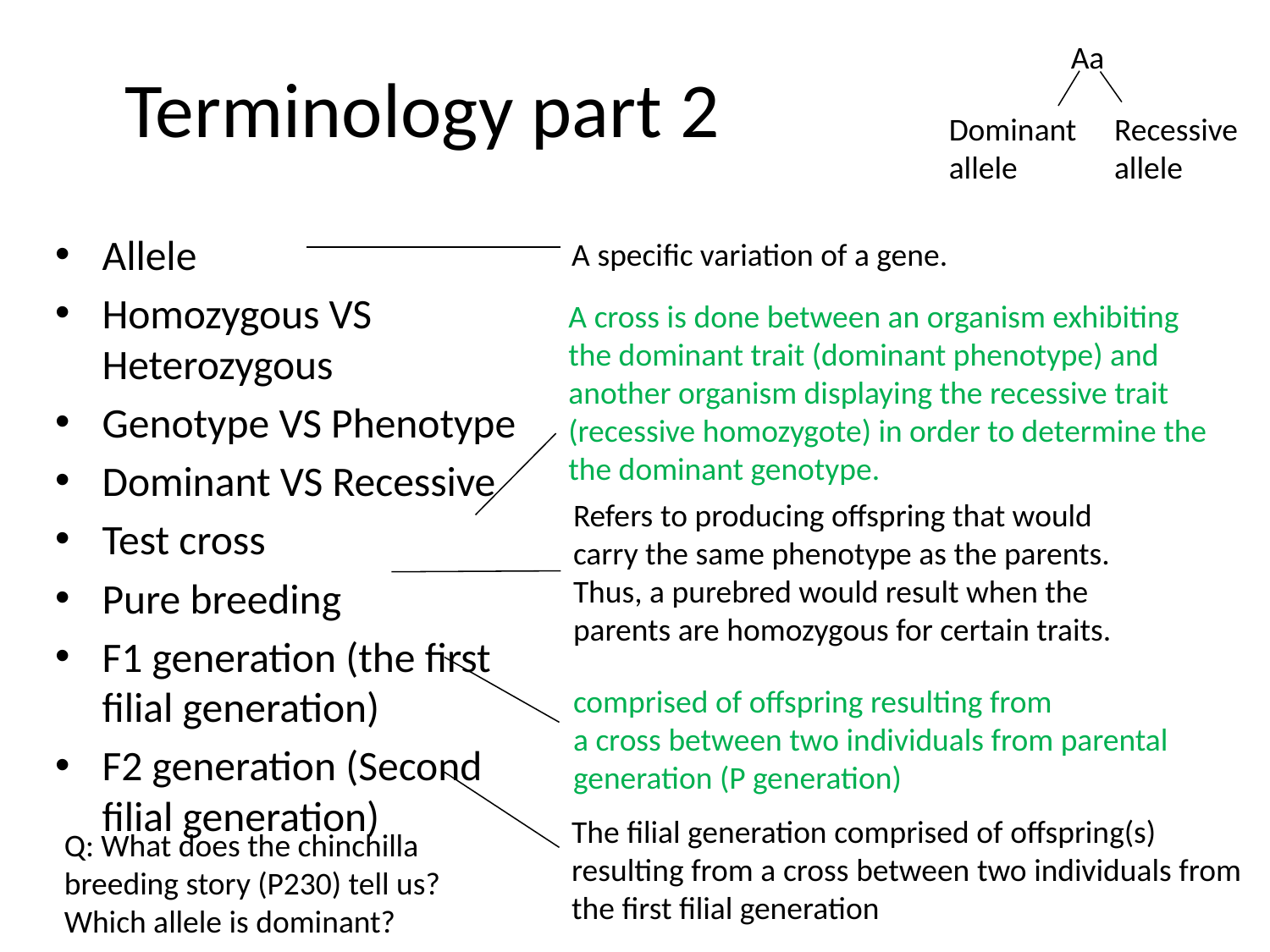

# Terminology part 2
Aa
Recessive allele
Dominant allele
Allele
Homozygous VS Heterozygous
Genotype VS Phenotype
Dominant VS Recessive
Test cross
Pure breeding
F1 generation (the first filial generation)
F2 generation (Second filial generation)
A specific variation of a gene.
A cross is done between an organism exhibiting the dominant trait (dominant phenotype) and another organism displaying the recessive trait (recessive homozygote) in order to determine the the dominant genotype.
Refers to producing offspring that would carry the same phenotype as the parents. Thus, a purebred would result when the parents are homozygous for certain traits.
comprised of offspring resulting from a cross between two individuals from parental generation (P generation)
The filial generation comprised of offspring(s) resulting from a cross between two individuals from the first filial generation
Q: What does the chinchilla breeding story (P230) tell us? Which allele is dominant?